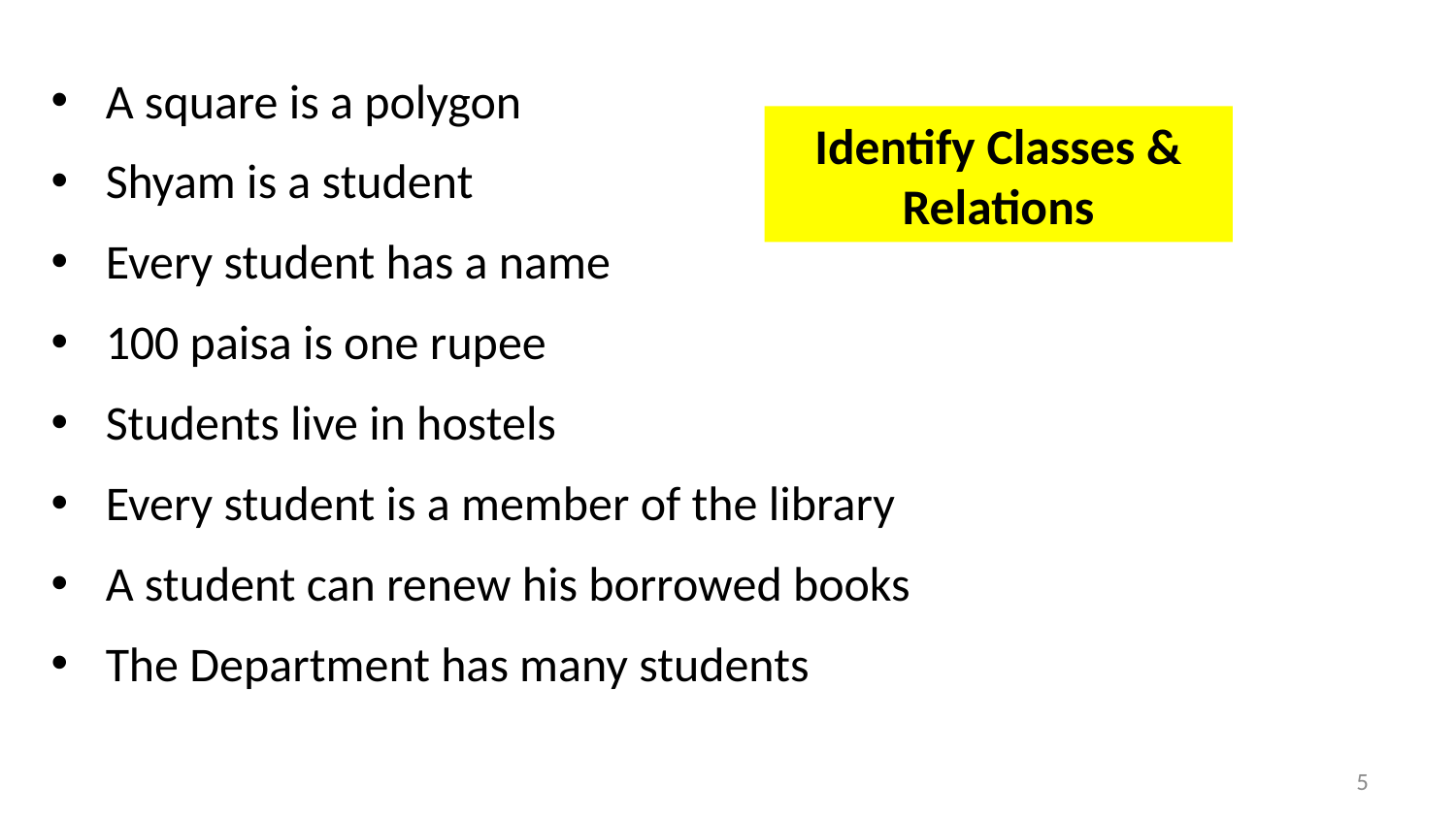

A square is a polygon
Shyam is a student
Every student has a name
100 paisa is one rupee
Students live in hostels
Every student is a member of the library
A student can renew his borrowed books
The Department has many students
# Identify Classes & Relations
5